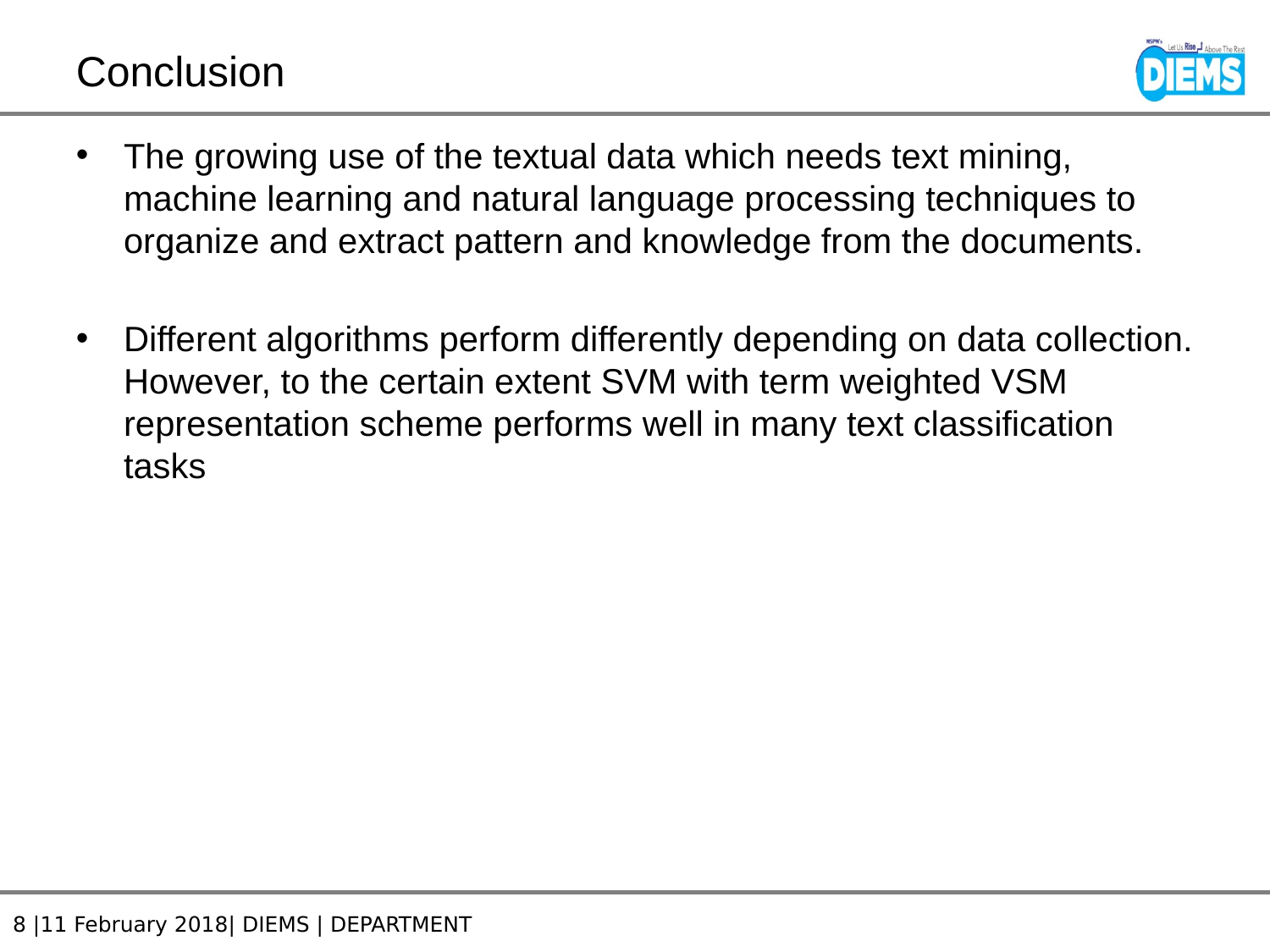

# Conclusion
The growing use of the textual data which needs text mining, machine learning and natural language processing techniques to organize and extract pattern and knowledge from the documents.

Different algorithms perform differently depending on data collection. However, to the certain extent SVM with term weighted VSM representation scheme performs well in many text classification tasks